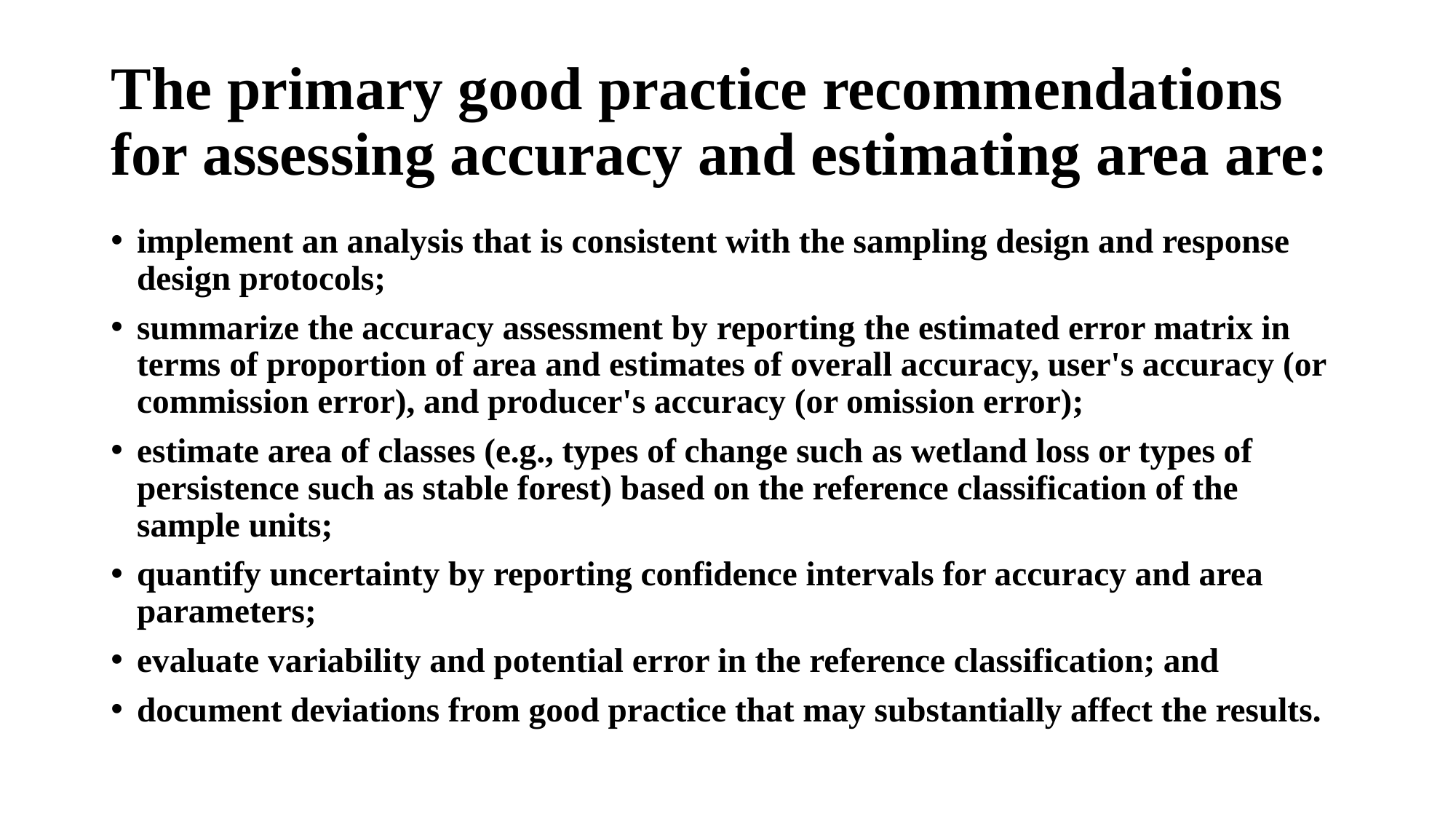

# The primary good practice recommendations for assessing accuracy and estimating area are:
implement an analysis that is consistent with the sampling design and response design protocols;
summarize the accuracy assessment by reporting the estimated error matrix in terms of proportion of area and estimates of overall accuracy, user's accuracy (or commission error), and producer's accuracy (or omission error);
estimate area of classes (e.g., types of change such as wetland loss or types of persistence such as stable forest) based on the reference classification of the sample units;
quantify uncertainty by reporting confidence intervals for accuracy and area parameters;
evaluate variability and potential error in the reference classification; and
document deviations from good practice that may substantially affect the results.